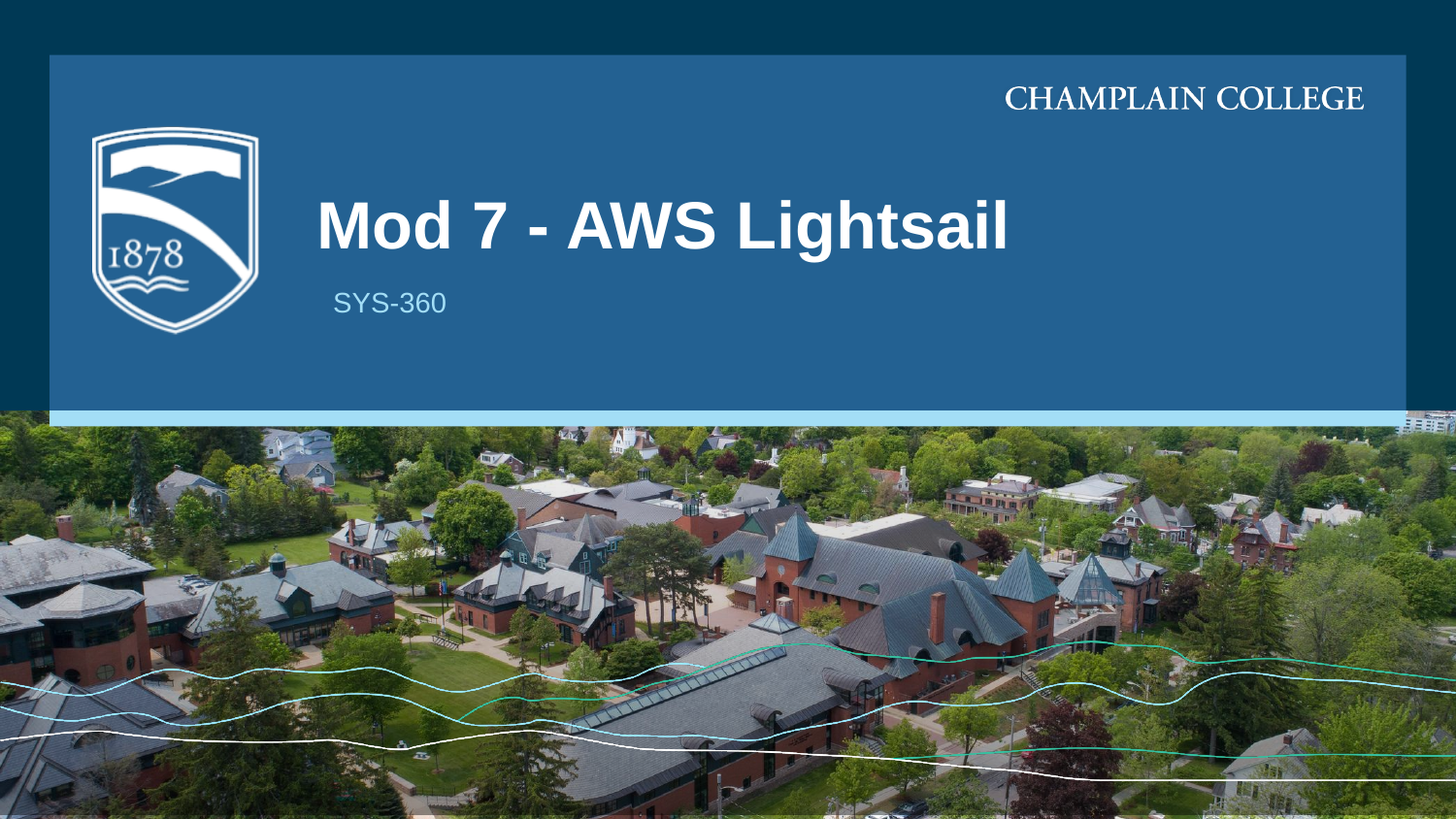

# Mod 7 - AWS Lightsail
SYS-360